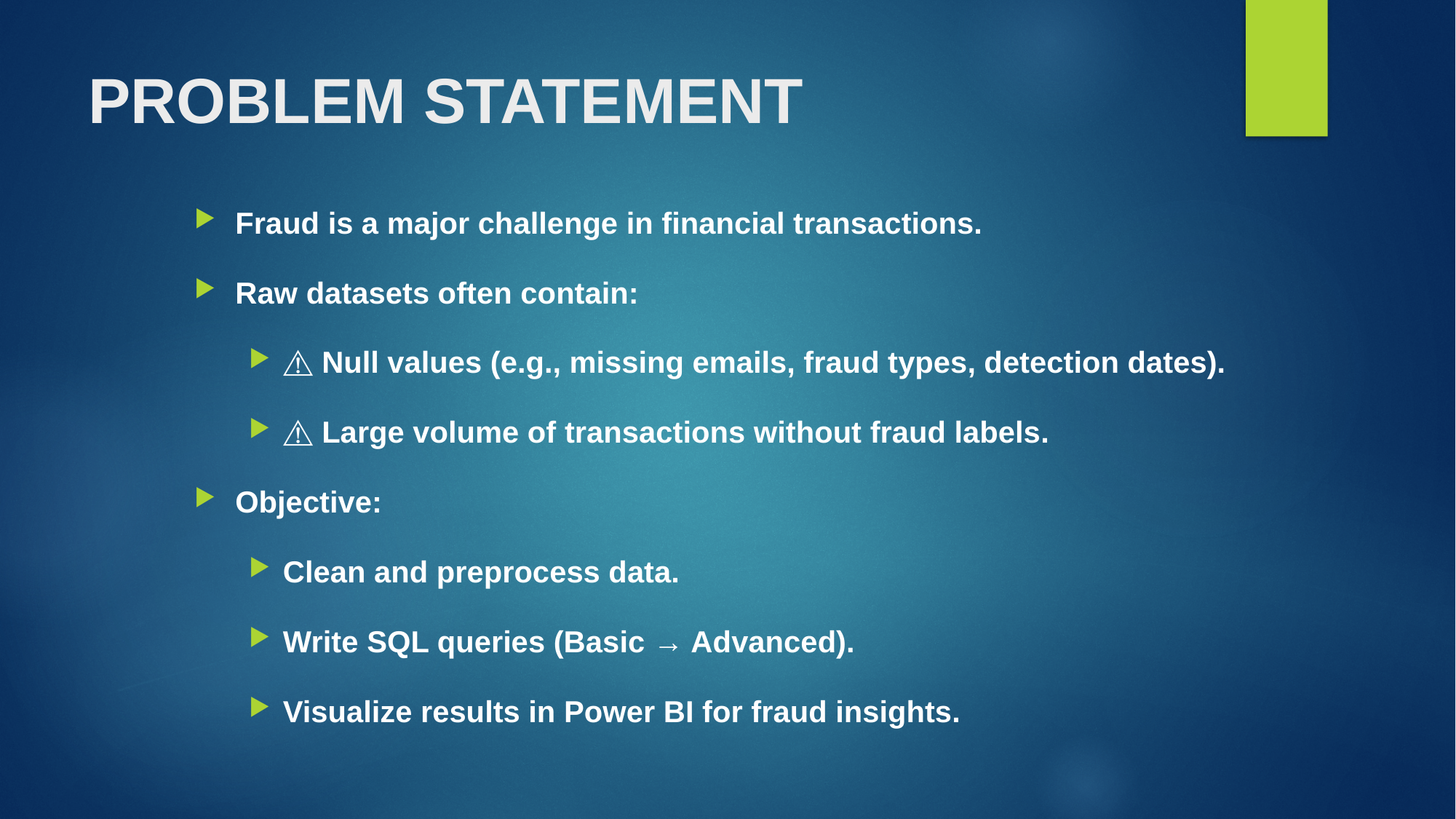

# PROBLEM STATEMENT
Fraud is a major challenge in financial transactions.
Raw datasets often contain:
⚠️ Null values (e.g., missing emails, fraud types, detection dates).
⚠️ Large volume of transactions without fraud labels.
Objective:
Clean and preprocess data.
Write SQL queries (Basic → Advanced).
Visualize results in Power BI for fraud insights.